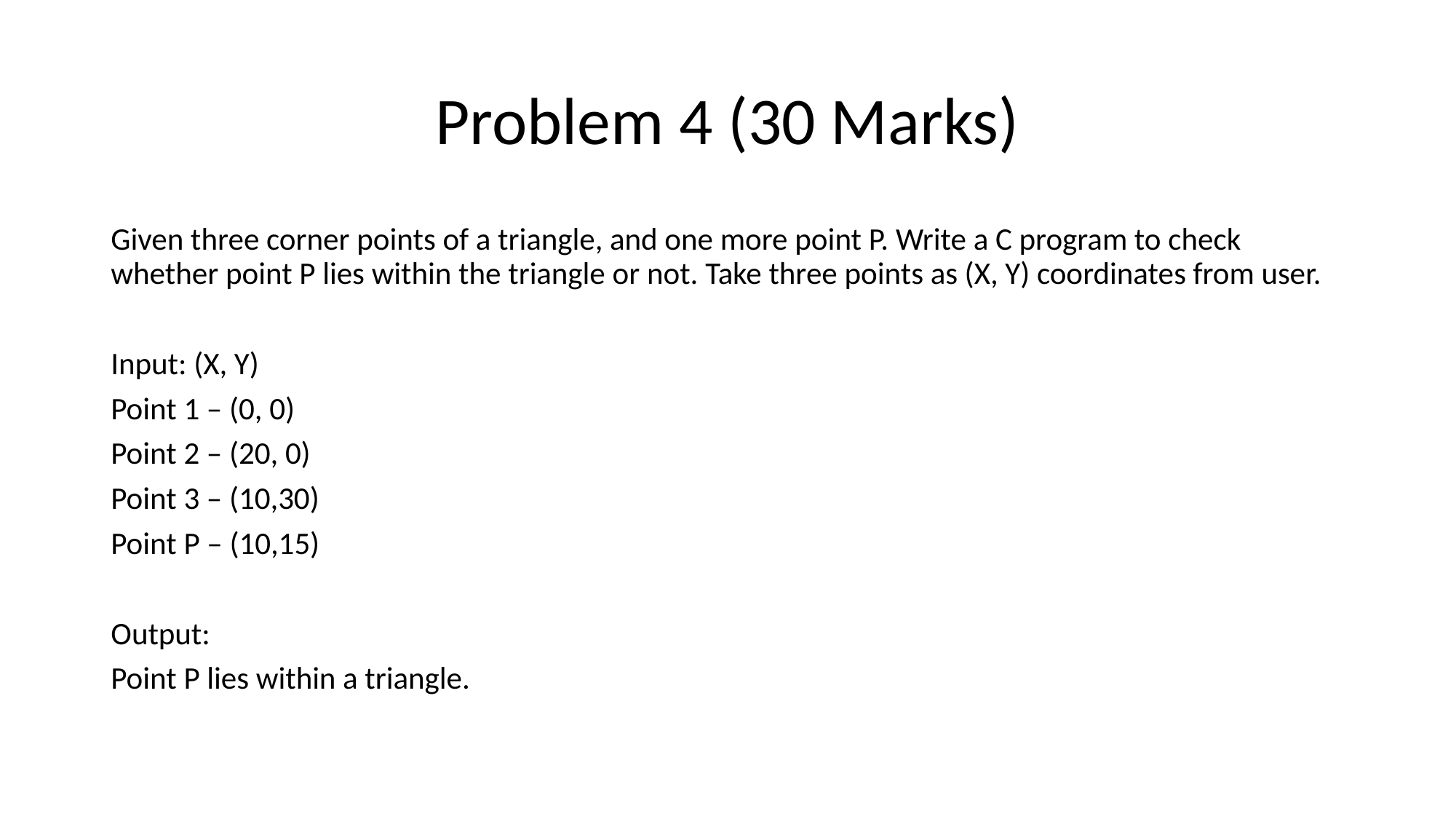

# Problem 4 (30 Marks)
Given three corner points of a triangle, and one more point P. Write a C program to check whether point P lies within the triangle or not. Take three points as (X, Y) coordinates from user.

Input: (X, Y)
Point 1 – (0, 0)
Point 2 – (20, 0)
Point 3 – (10,30)
Point P – (10,15)

Output:
Point P lies within a triangle.